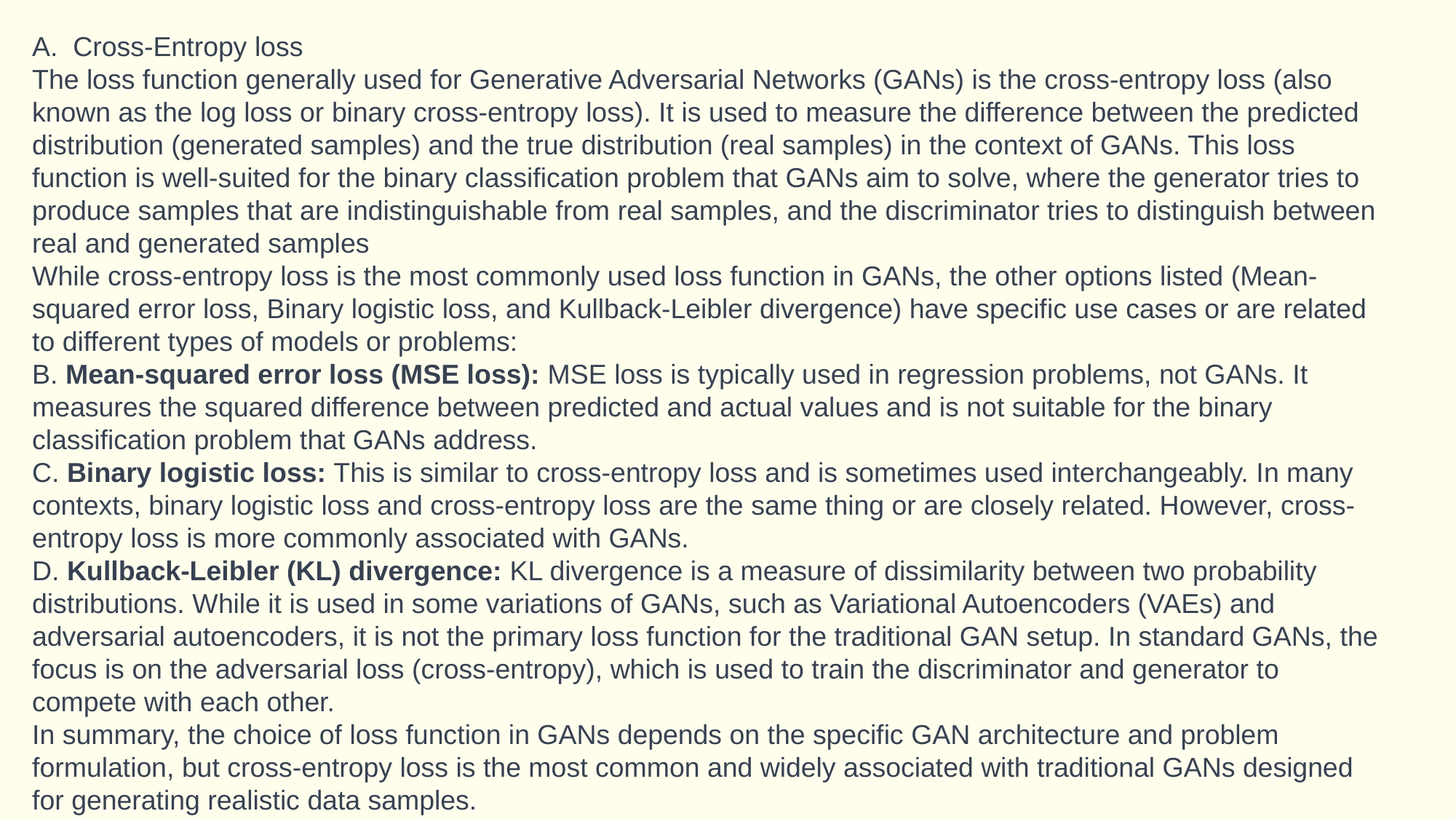

Cross-Entropy loss
The loss function generally used for Generative Adversarial Networks (GANs) is the cross-entropy loss (also known as the log loss or binary cross-entropy loss). It is used to measure the difference between the predicted distribution (generated samples) and the true distribution (real samples) in the context of GANs. This loss function is well-suited for the binary classification problem that GANs aim to solve, where the generator tries to produce samples that are indistinguishable from real samples, and the discriminator tries to distinguish between real and generated samples
While cross-entropy loss is the most commonly used loss function in GANs, the other options listed (Mean-squared error loss, Binary logistic loss, and Kullback-Leibler divergence) have specific use cases or are related to different types of models or problems:
B. Mean-squared error loss (MSE loss): MSE loss is typically used in regression problems, not GANs. It measures the squared difference between predicted and actual values and is not suitable for the binary classification problem that GANs address.
C. Binary logistic loss: This is similar to cross-entropy loss and is sometimes used interchangeably. In many contexts, binary logistic loss and cross-entropy loss are the same thing or are closely related. However, cross-entropy loss is more commonly associated with GANs.
D. Kullback-Leibler (KL) divergence: KL divergence is a measure of dissimilarity between two probability distributions. While it is used in some variations of GANs, such as Variational Autoencoders (VAEs) and adversarial autoencoders, it is not the primary loss function for the traditional GAN setup. In standard GANs, the focus is on the adversarial loss (cross-entropy), which is used to train the discriminator and generator to compete with each other.
In summary, the choice of loss function in GANs depends on the specific GAN architecture and problem formulation, but cross-entropy loss is the most common and widely associated with traditional GANs designed for generating realistic data samples.